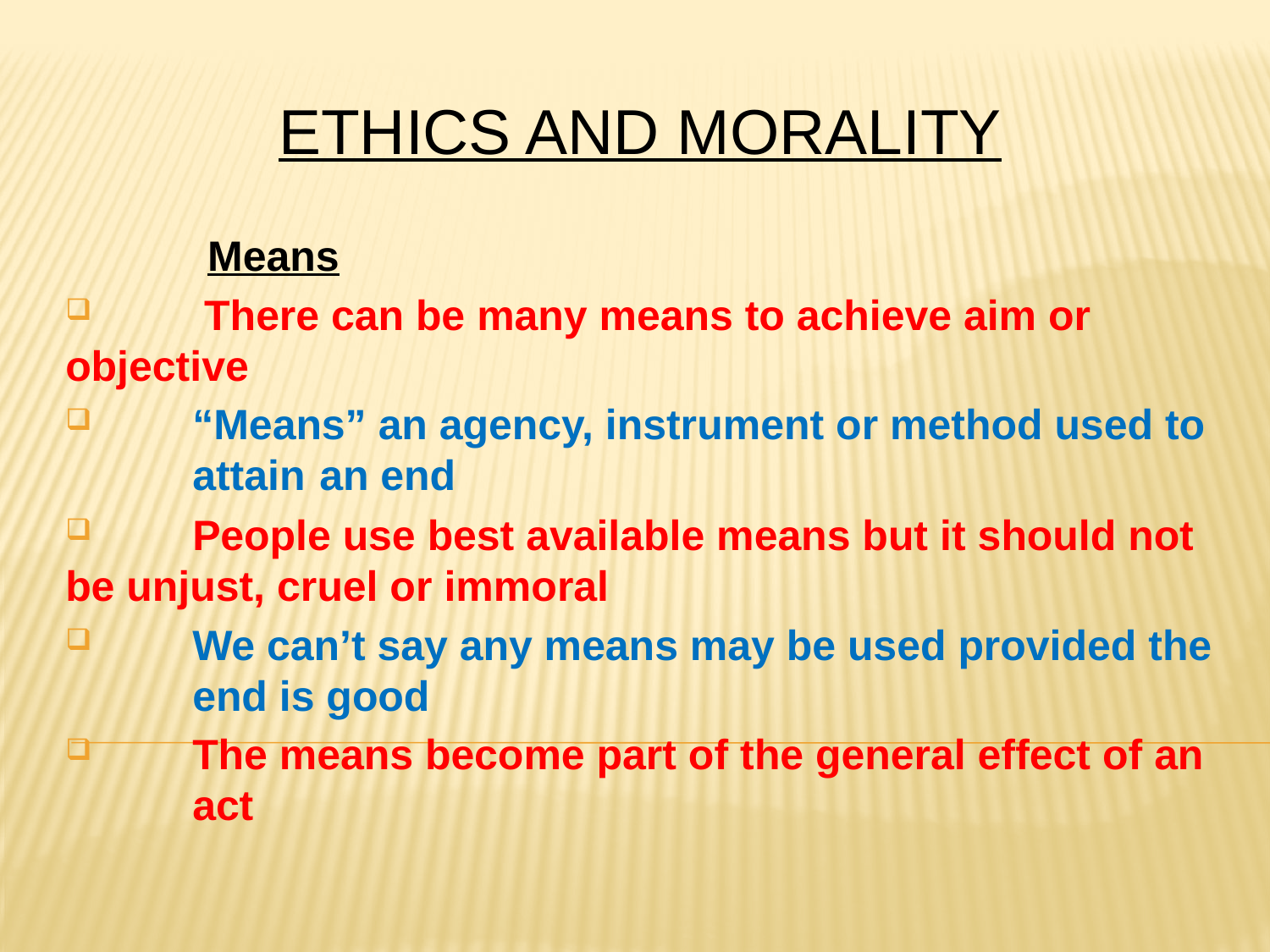

# ETHICS AND MORALITY
            Means
	 There can be many means to achieve aim or 	objective
	“Means” an agency, instrument or method used to 	attain 	an end
	People use best available means but it should not 	be unjust, cruel or immoral
	We can’t say any means may be used provided the 	end is good
	The means become part of the general effect of an 	act